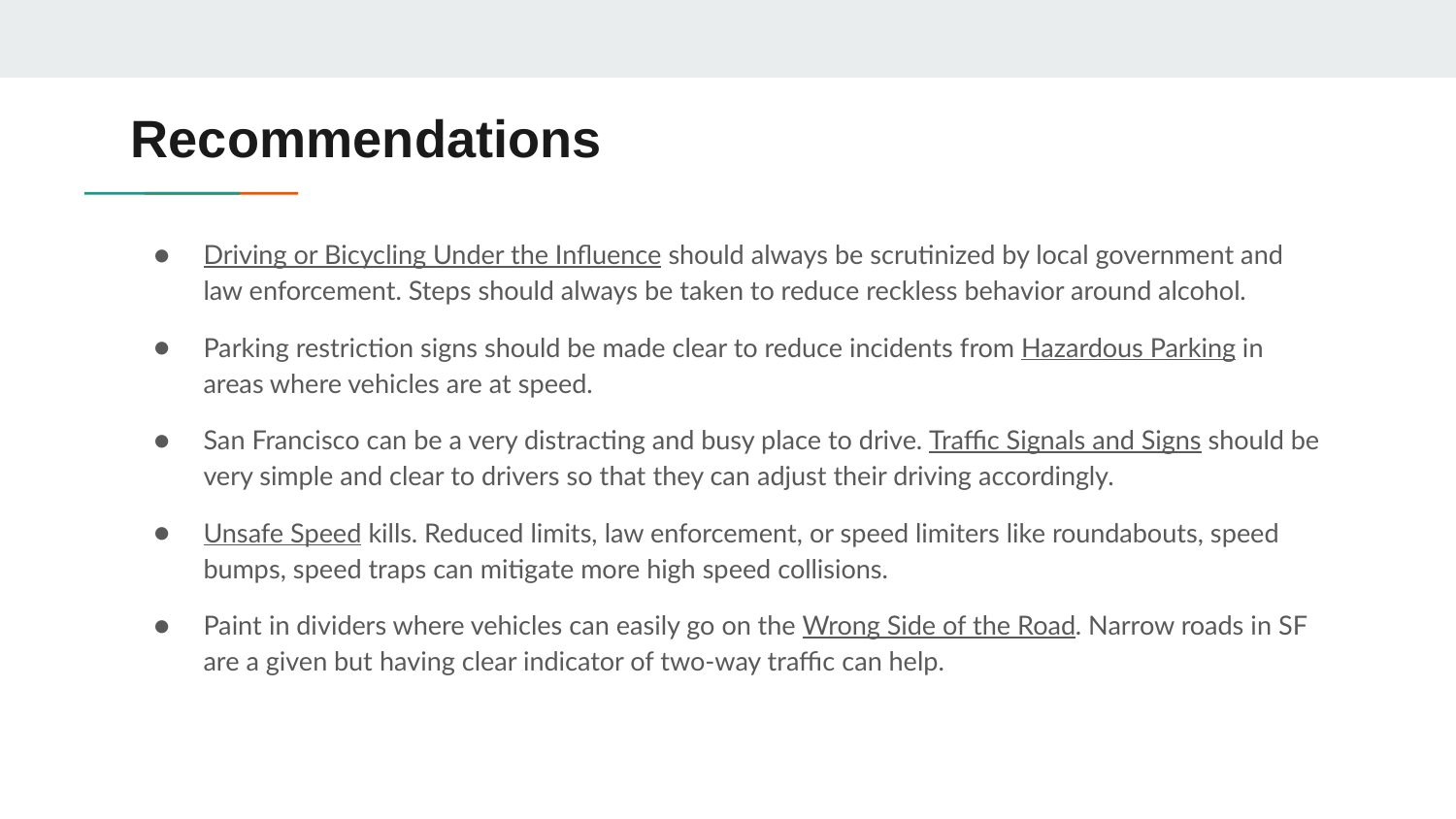

# Recommendations
Driving or Bicycling Under the Influence should always be scrutinized by local government and law enforcement. Steps should always be taken to reduce reckless behavior around alcohol.
Parking restriction signs should be made clear to reduce incidents from Hazardous Parking in areas where vehicles are at speed.
San Francisco can be a very distracting and busy place to drive. Traffic Signals and Signs should be very simple and clear to drivers so that they can adjust their driving accordingly.
Unsafe Speed kills. Reduced limits, law enforcement, or speed limiters like roundabouts, speed bumps, speed traps can mitigate more high speed collisions.
Paint in dividers where vehicles can easily go on the Wrong Side of the Road. Narrow roads in SF are a given but having clear indicator of two-way traffic can help.